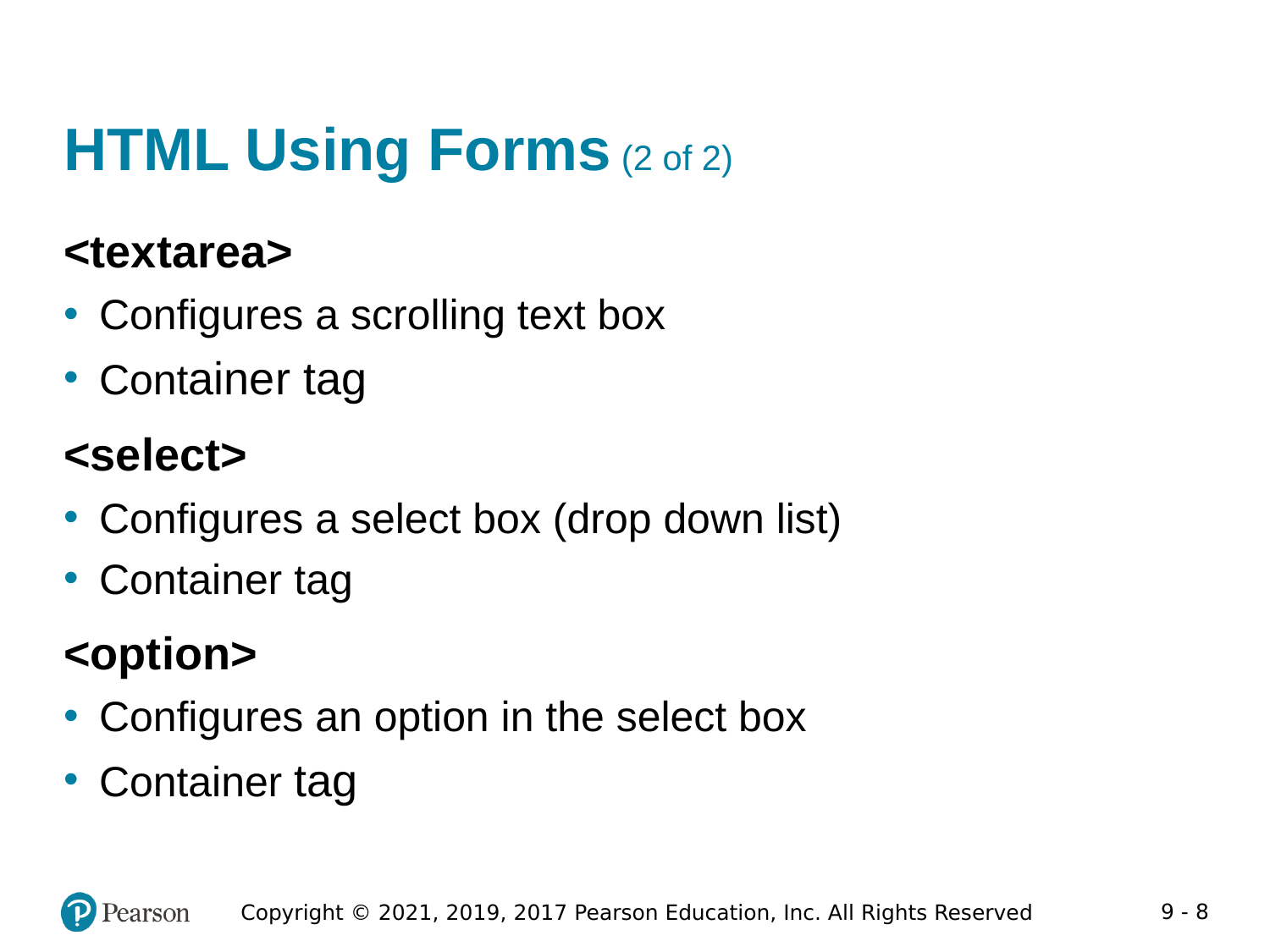

# HTML Using Forms (2 of 2)
<textarea>
Configures a scrolling text box
Container tag
<select>
Configures a select box (drop down list)
Container tag
<option>
Configures an option in the select box
Container tag